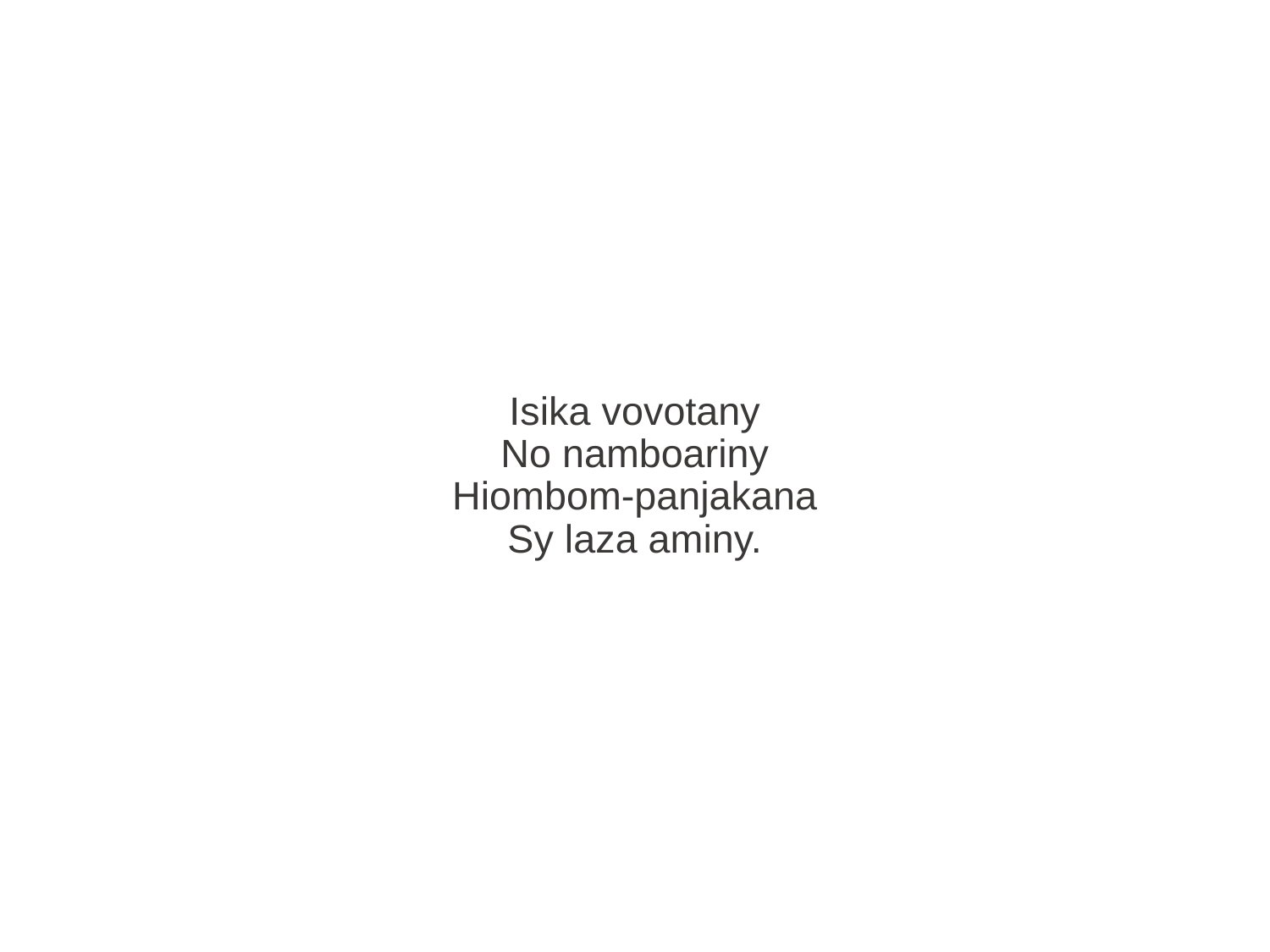

Isika vovotany
No namboariny
Hiombom-panjakana
Sy laza aminy.